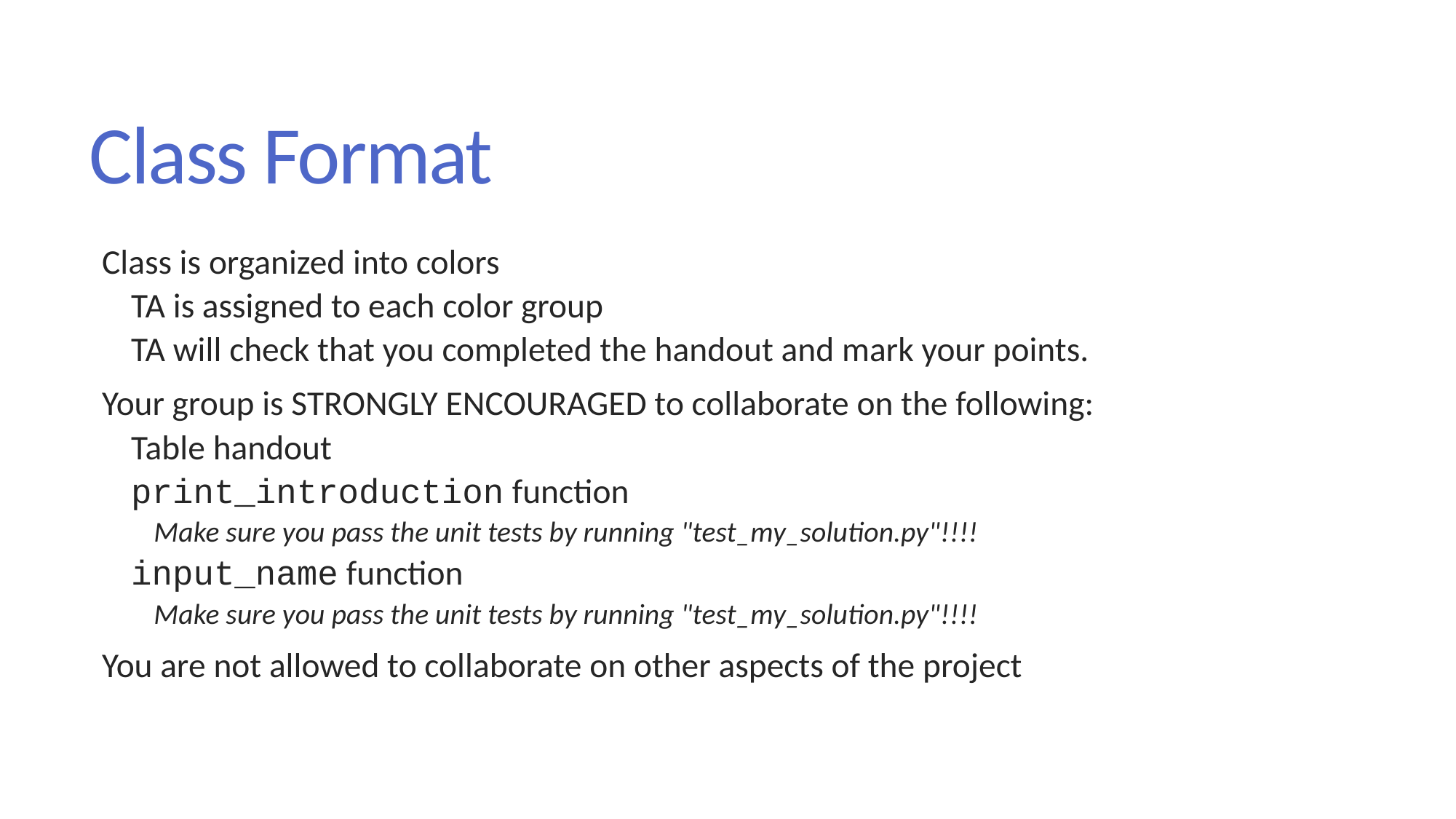

# Class Format
Class is organized into colors
TA is assigned to each color group
TA will check that you completed the handout and mark your points.
Your group is STRONGLY ENCOURAGED to collaborate on the following:
Table handout
print_introduction function
Make sure you pass the unit tests by running "test_my_solution.py"!!!!
input_name function
Make sure you pass the unit tests by running "test_my_solution.py"!!!!
You are not allowed to collaborate on other aspects of the project